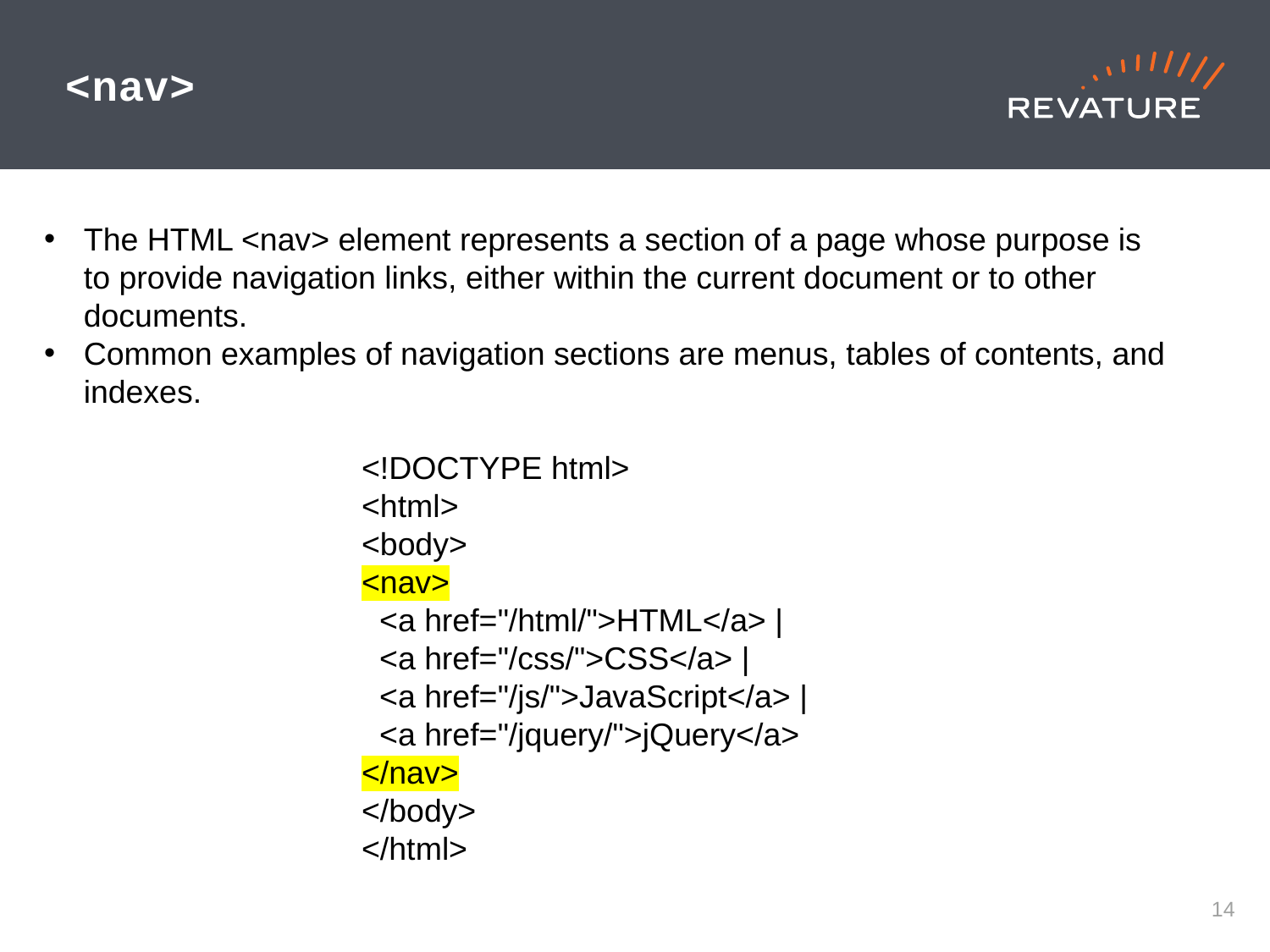

# <nav>
The HTML <nav> element represents a section of a page whose purpose is to provide navigation links, either within the current document or to other documents.
Common examples of navigation sections are menus, tables of contents, and indexes.

<!DOCTYPE html>
<html>
<body>
<nav>
  <a href="/html/">HTML</a> |
  <a href="/css/">CSS</a> |
  <a href="/js/">JavaScript</a> |
  <a href="/jquery/">jQuery</a>
</nav>
</body>
</html>

14